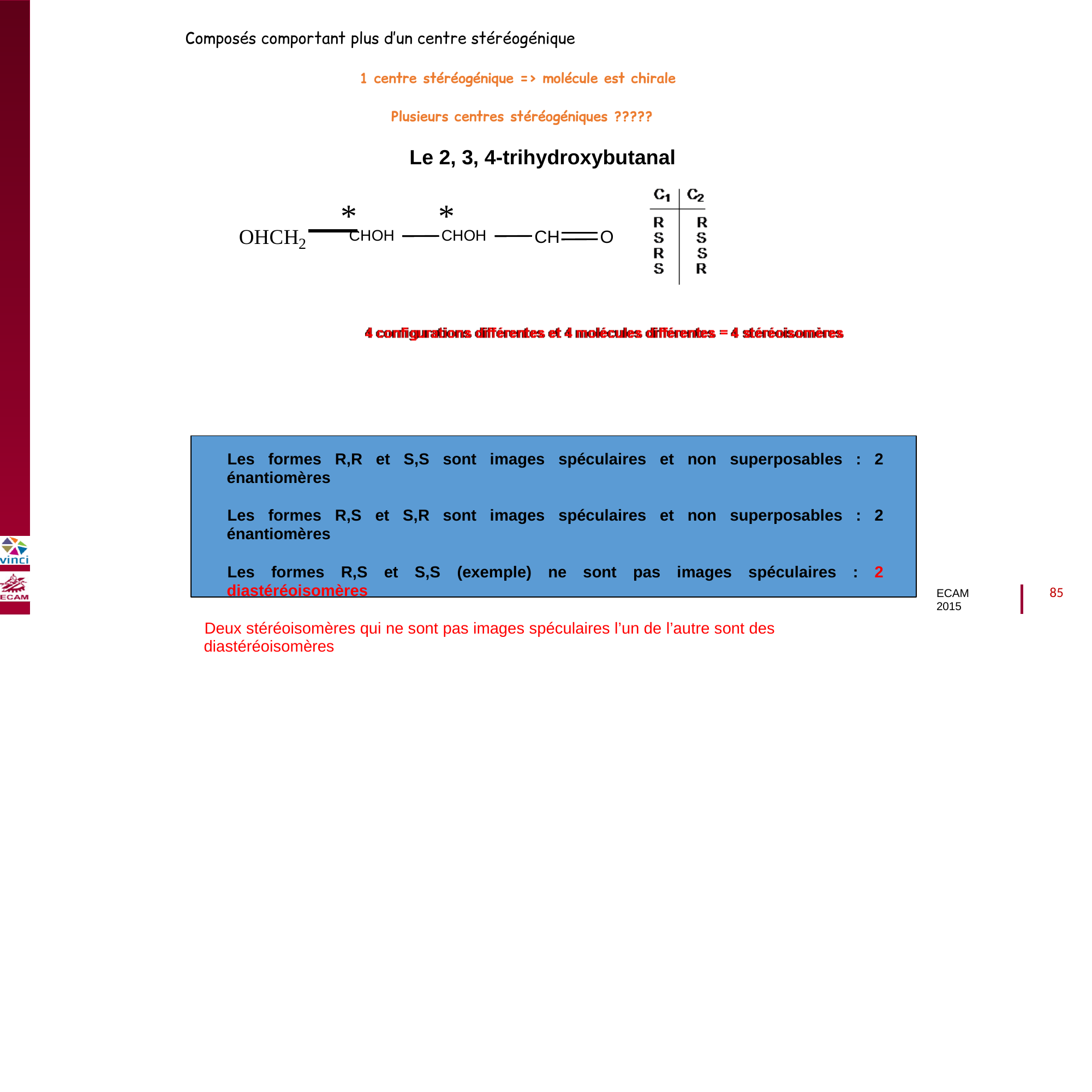

Composés comportant plus d’un centre stéréogénique
1 centre stéréogénique => molécule est chirale
Plusieurs centres stéréogéniques ?????
Le 2, 3, 4-trihydroxybutanal
B2040-Chimie du vivant et environnement

    *
CHOH
*
CHOH

OHCH
CH
O

2

Les formes R,R et S,S sont images spéculaires et non superposables : 2 énantiomères
Les formes R,S et S,R sont images spéculaires et non superposables : 2 énantiomères
Les formes R,S et S,S (exemple) ne sont pas images spéculaires : 2 diastéréoisomères
Deux stéréoisomères qui ne sont pas images spéculaires l’un de l’autre sont des diastéréoisomères

85
ECAM 2015